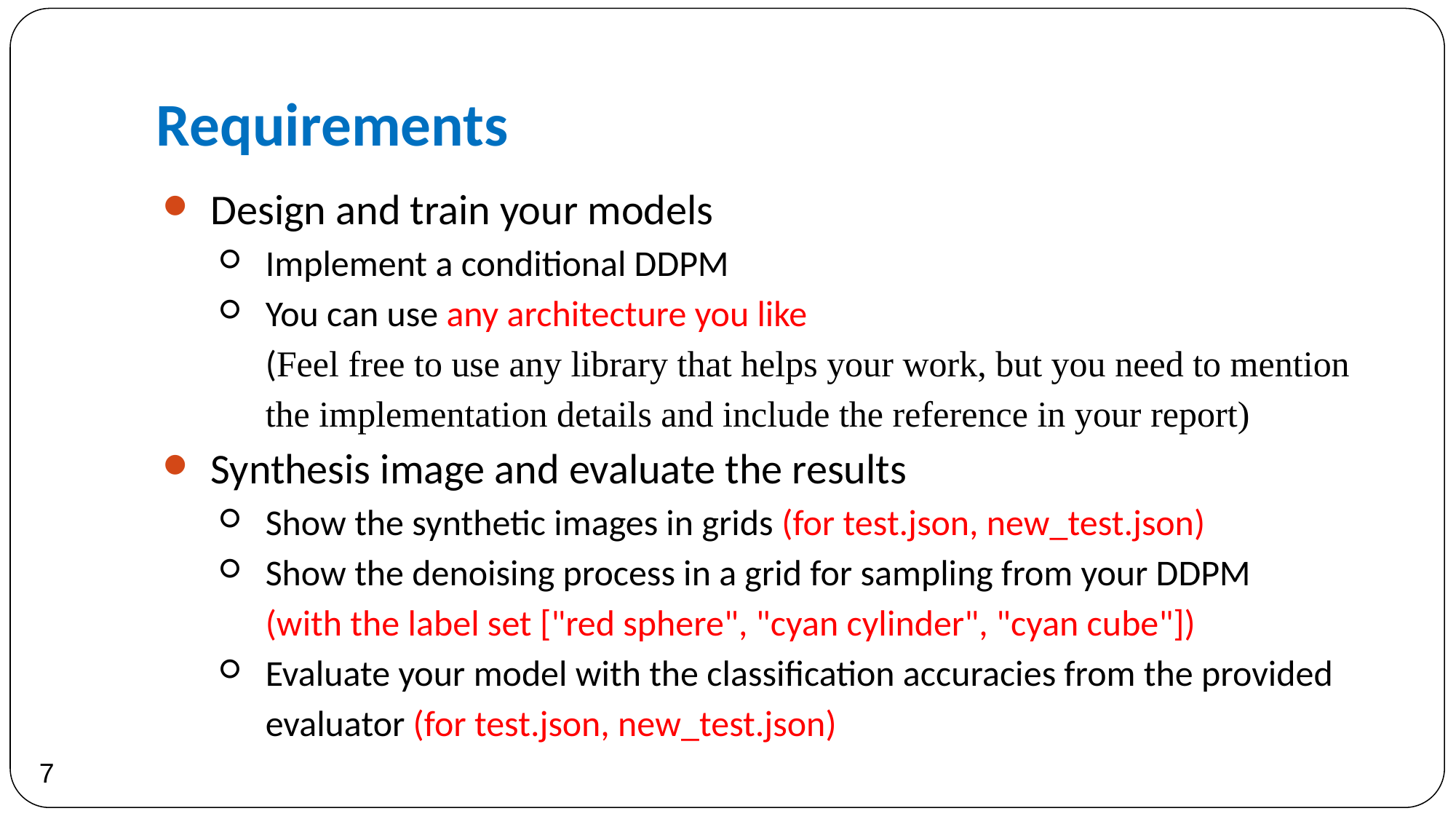

Requirements
Design and train your models
Implement a conditional DDPM
You can use any architecture you like
(Feel free to use any library that helps your work, but you need to mention the implementation details and include the reference in your report)
Synthesis image and evaluate the results
Show the synthetic images in grids (for test.json, new_test.json)
Show the denoising process in a grid for sampling from your DDPM
(with the label set ["red sphere", "cyan cylinder", "cyan cube"])
Evaluate your model with the classification accuracies from the provided evaluator (for test.json, new_test.json)